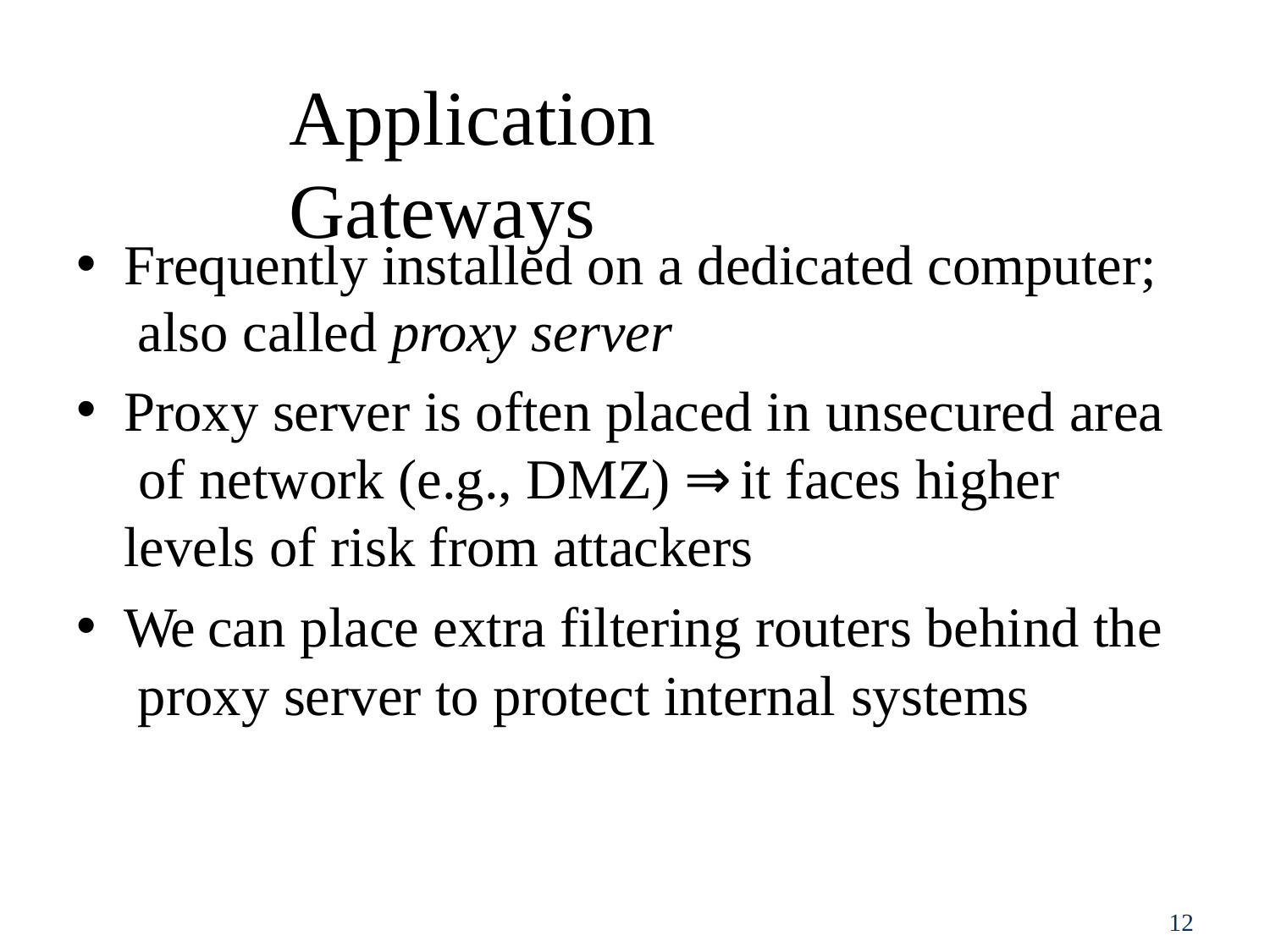

# Application	Gateways
Frequently installed on a dedicated computer;  also called proxy server
Proxy server is often placed in unsecured area  of network (e.g., DMZ) ⇒ it faces higher  levels of risk from attackers
We can place extra filtering routers behind the  proxy server to protect internal systems
12